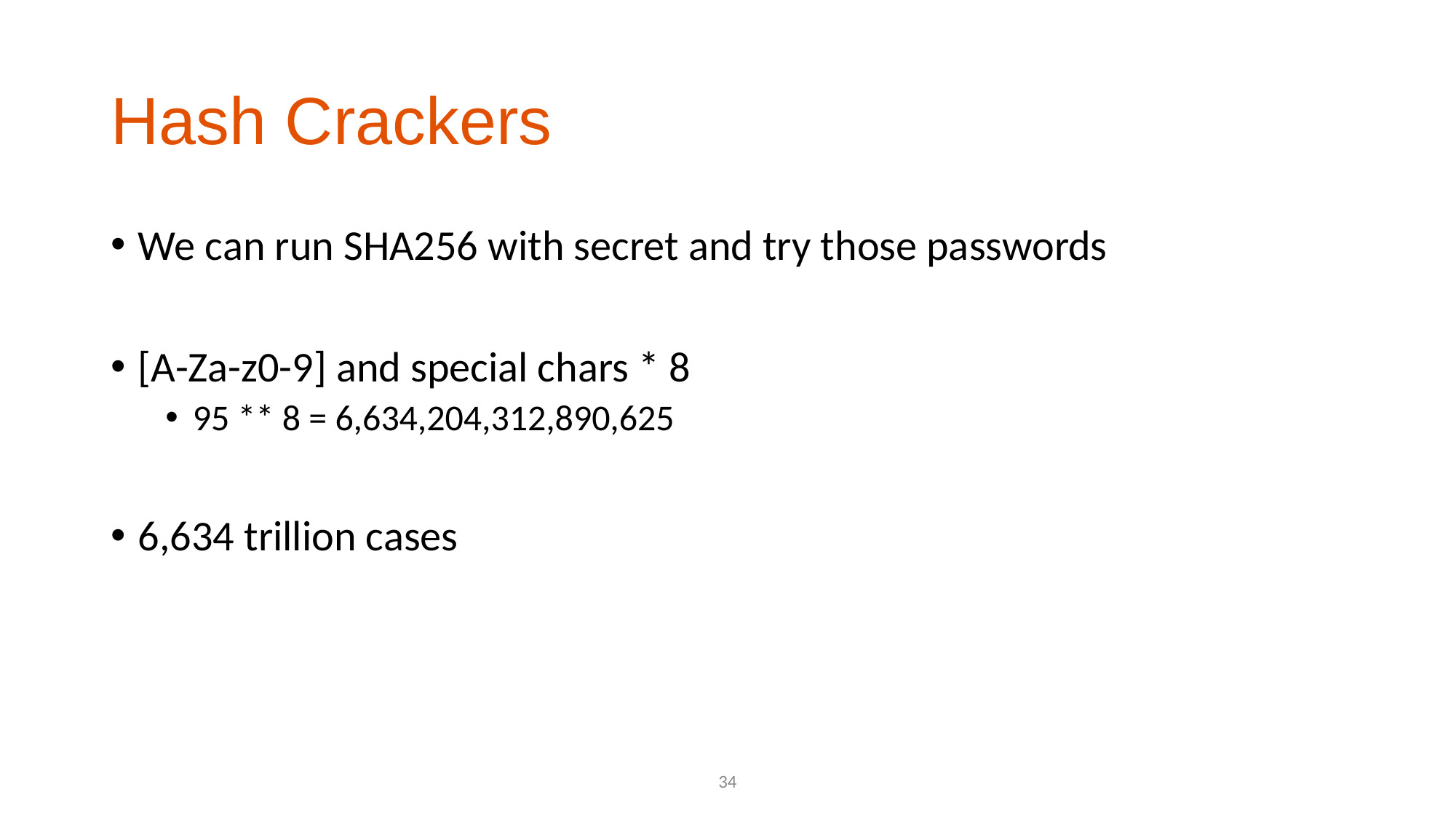

# Hash Crackers
We can run SHA256 with secret and try those passwords

[A-Za-z0-9] and special chars * 8
95 ** 8 = 6,634,204,312,890,625

6,634 trillion cases
34